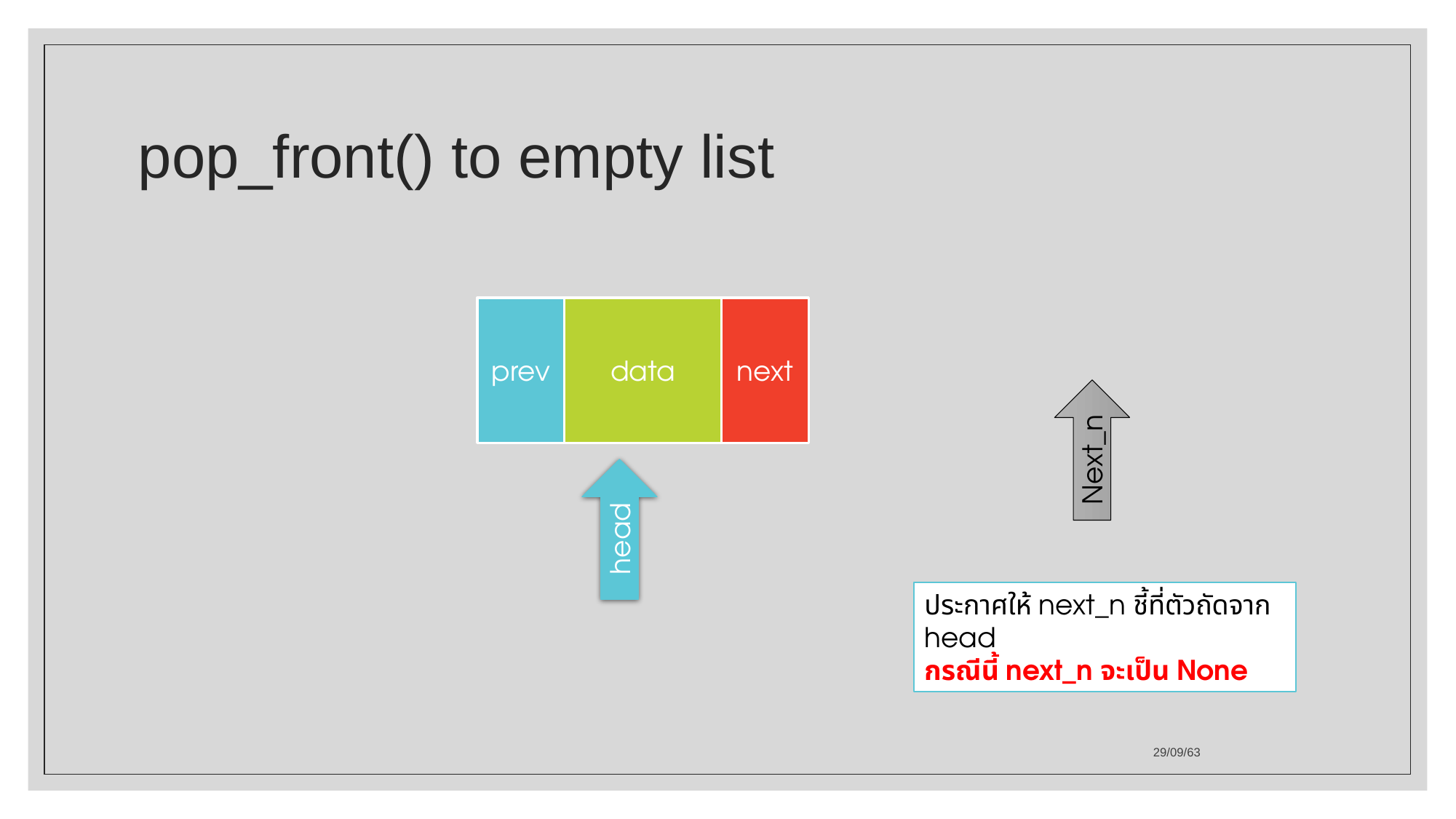

# pop_front() to empty list
prev
data
next
Next_n
head
ประกาศให้ next_n ชี้ที่ตัวถัดจาก head
กรณีนี้ next_n จะเป็น None
29/09/63